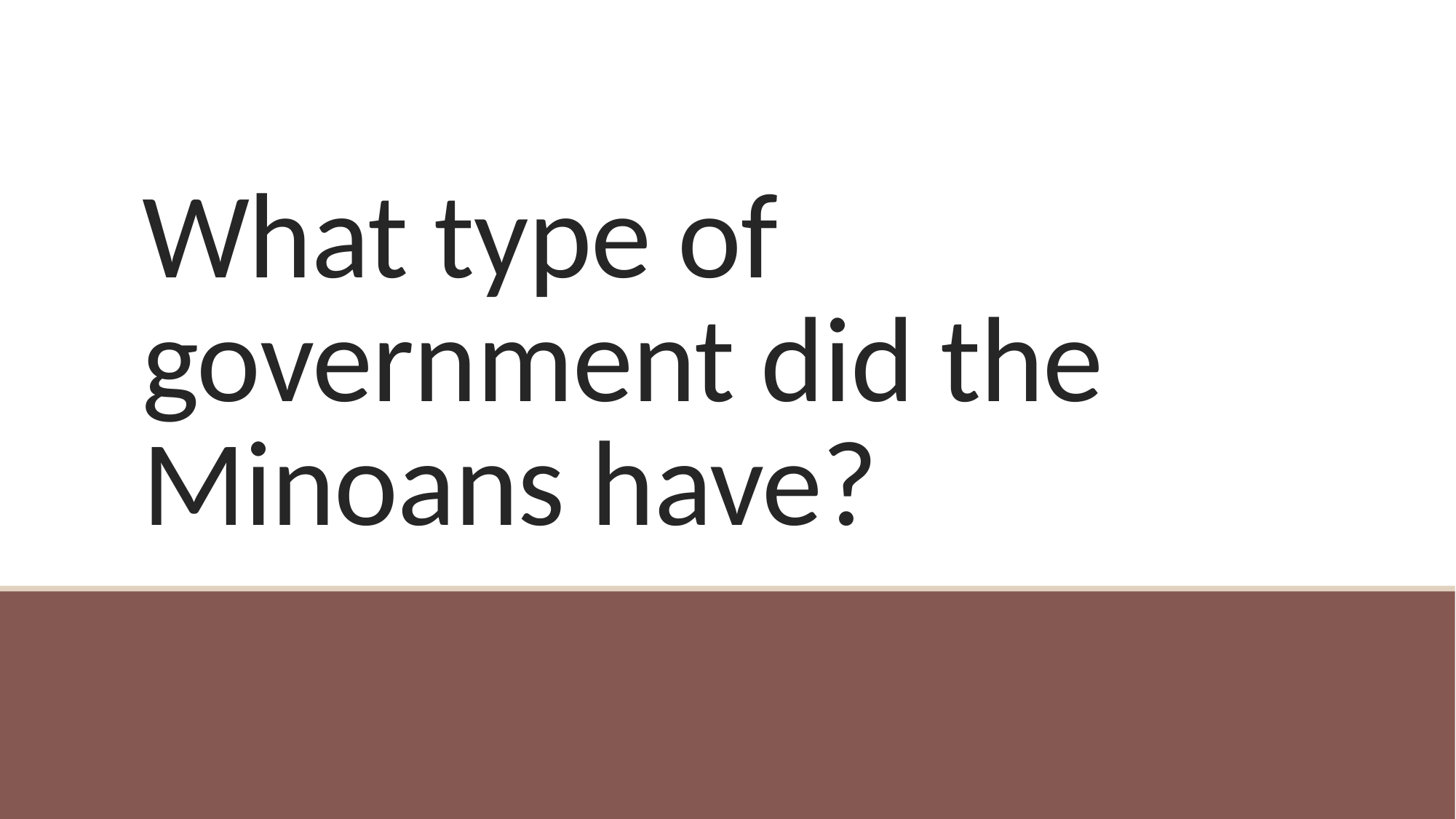

# What type of government did the Minoans have?